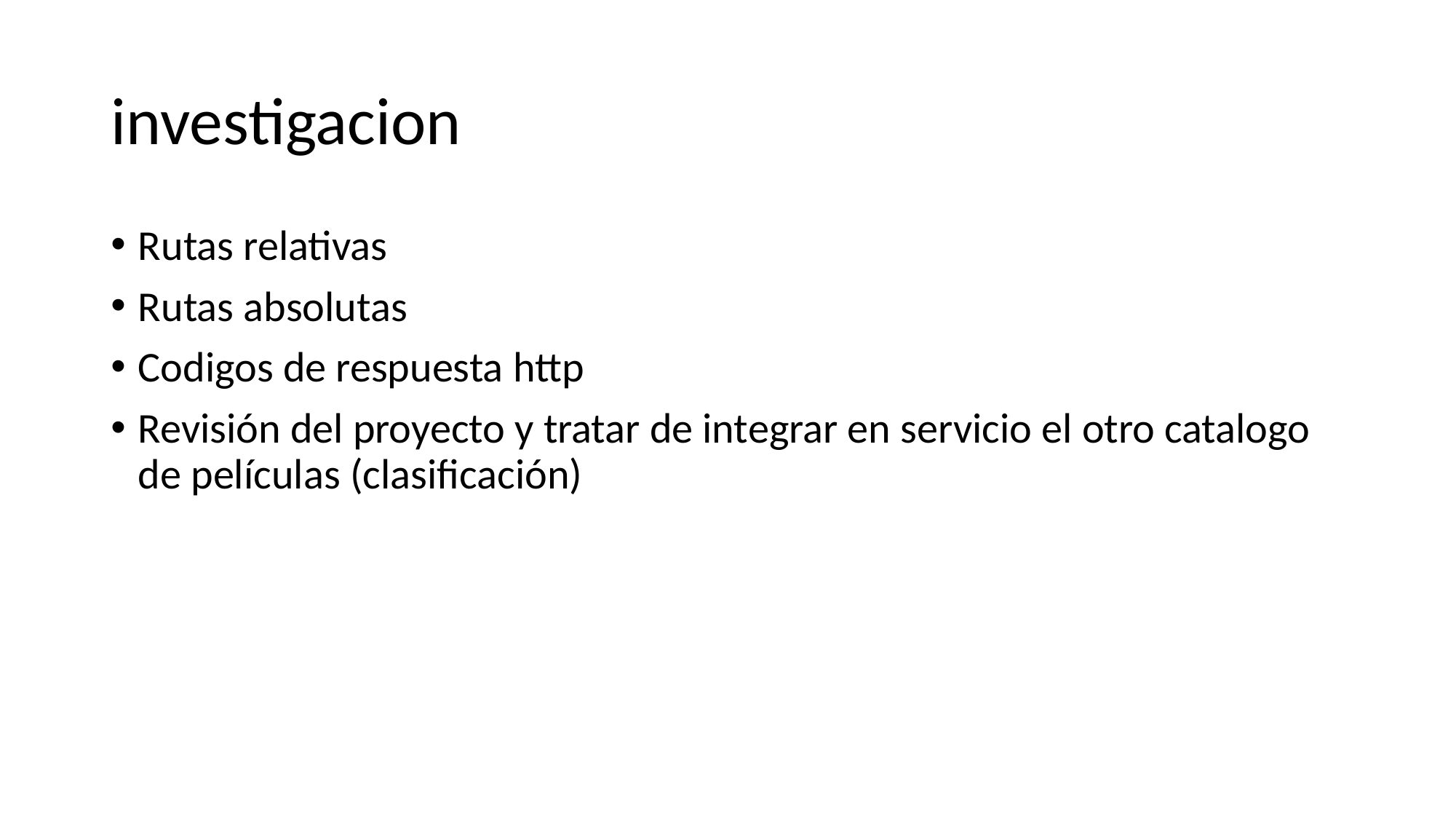

# investigacion
Rutas relativas
Rutas absolutas
Codigos de respuesta http
Revisión del proyecto y tratar de integrar en servicio el otro catalogo de películas (clasificación)